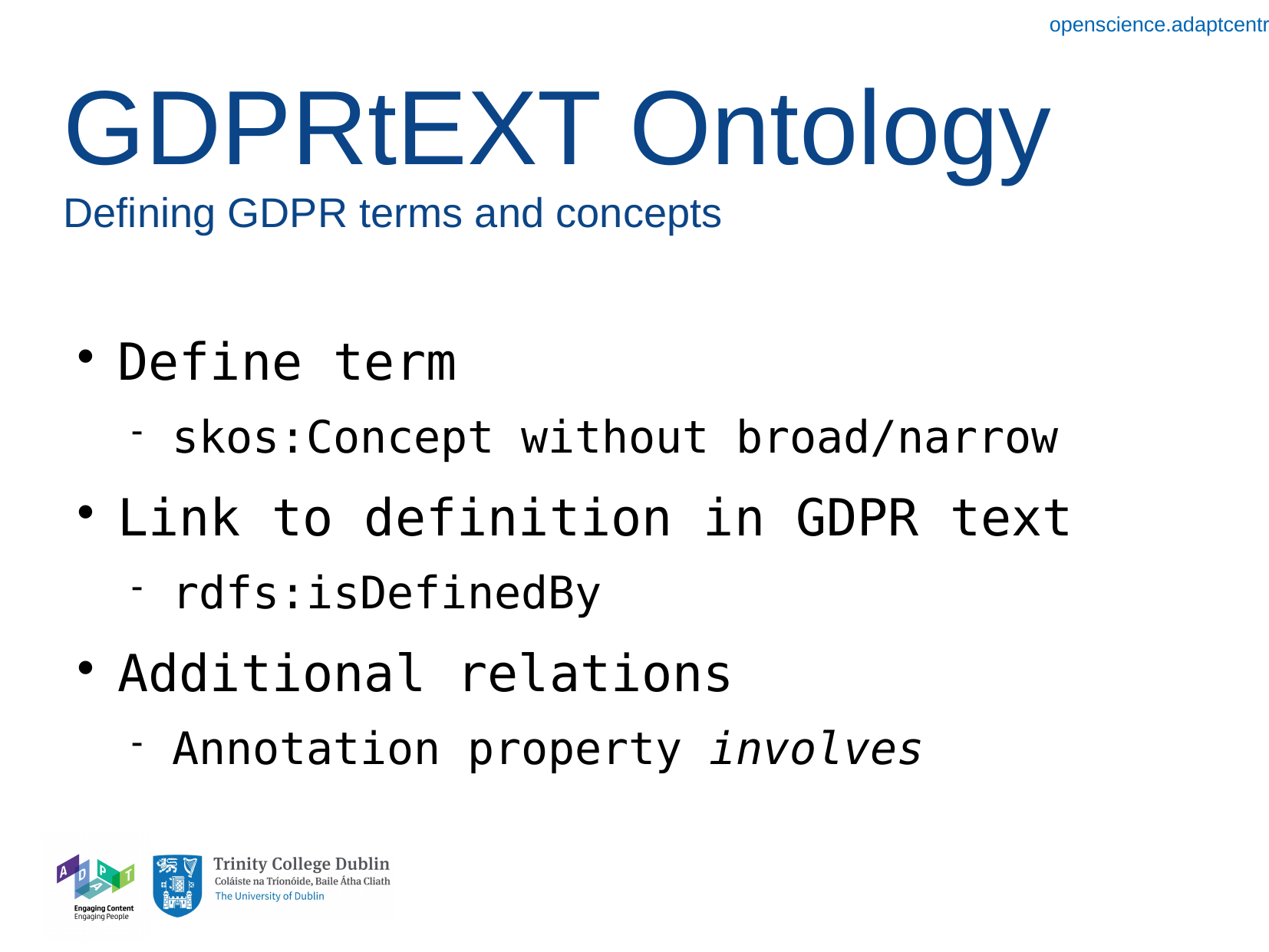

GDPRtEXT Ontology
Defining GDPR terms and concepts

Define term
skos:Concept without broad/narrow
Link to definition in GDPR text
rdfs:isDefinedBy
Additional relations
Annotation property involves